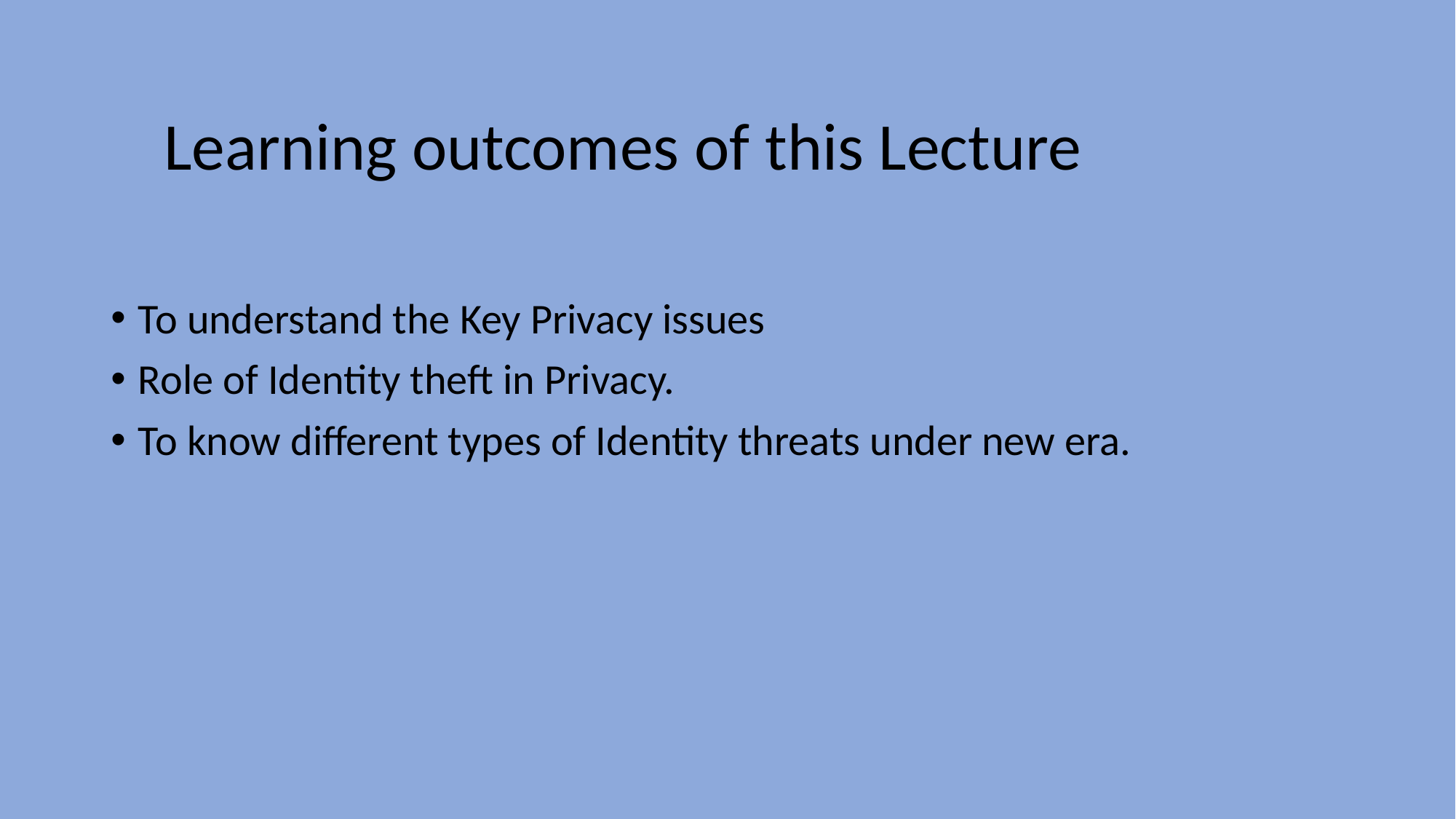

# Learning outcomes of this Lecture
To understand the Key Privacy issues
Role of Identity theft in Privacy.
To know different types of Identity threats under new era.